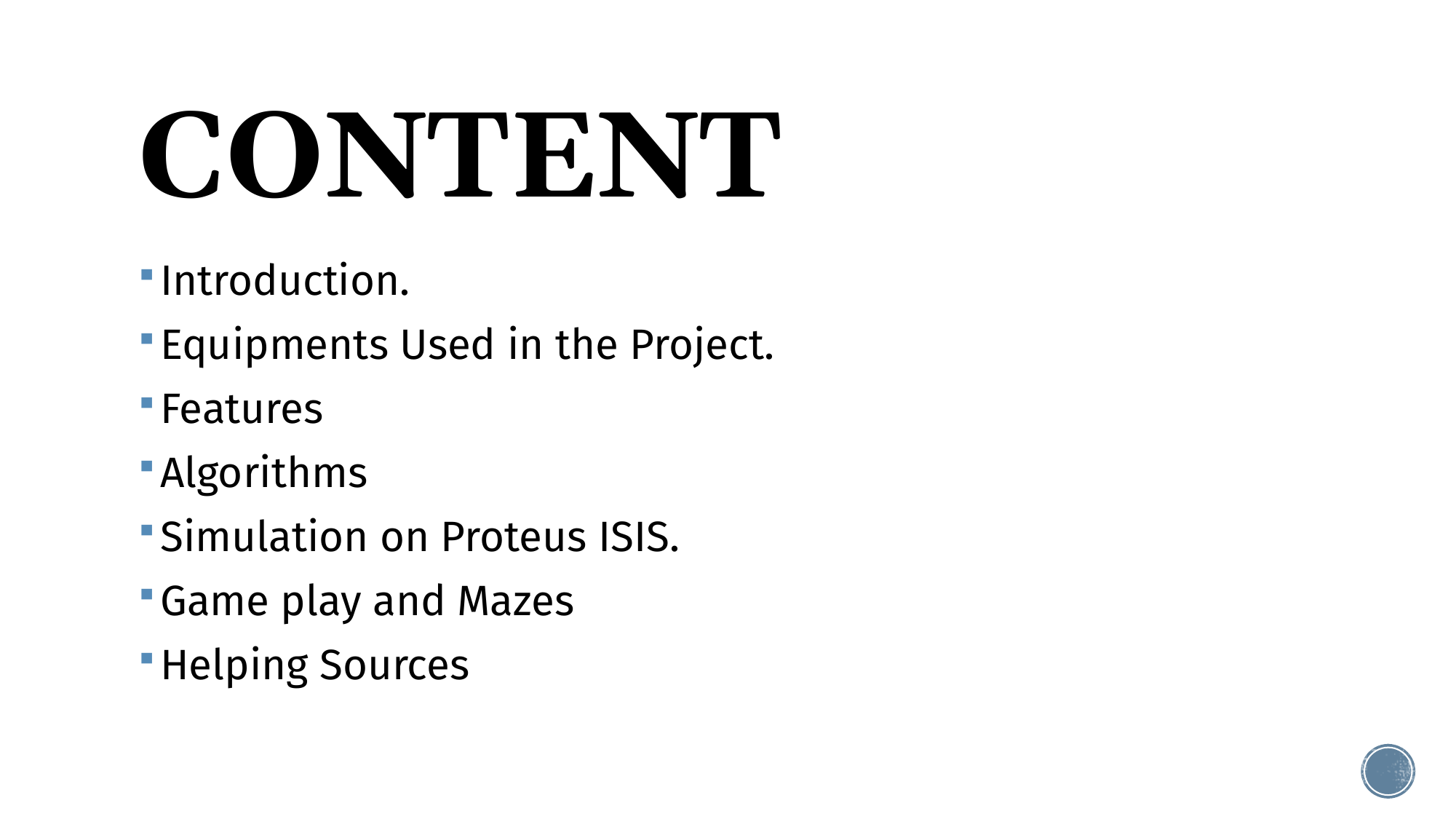

# CONTENT
Introduction.
Equipments Used in the Project.
Features
Algorithms
Simulation on Proteus ISIS.
Game play and Mazes
Helping Sources